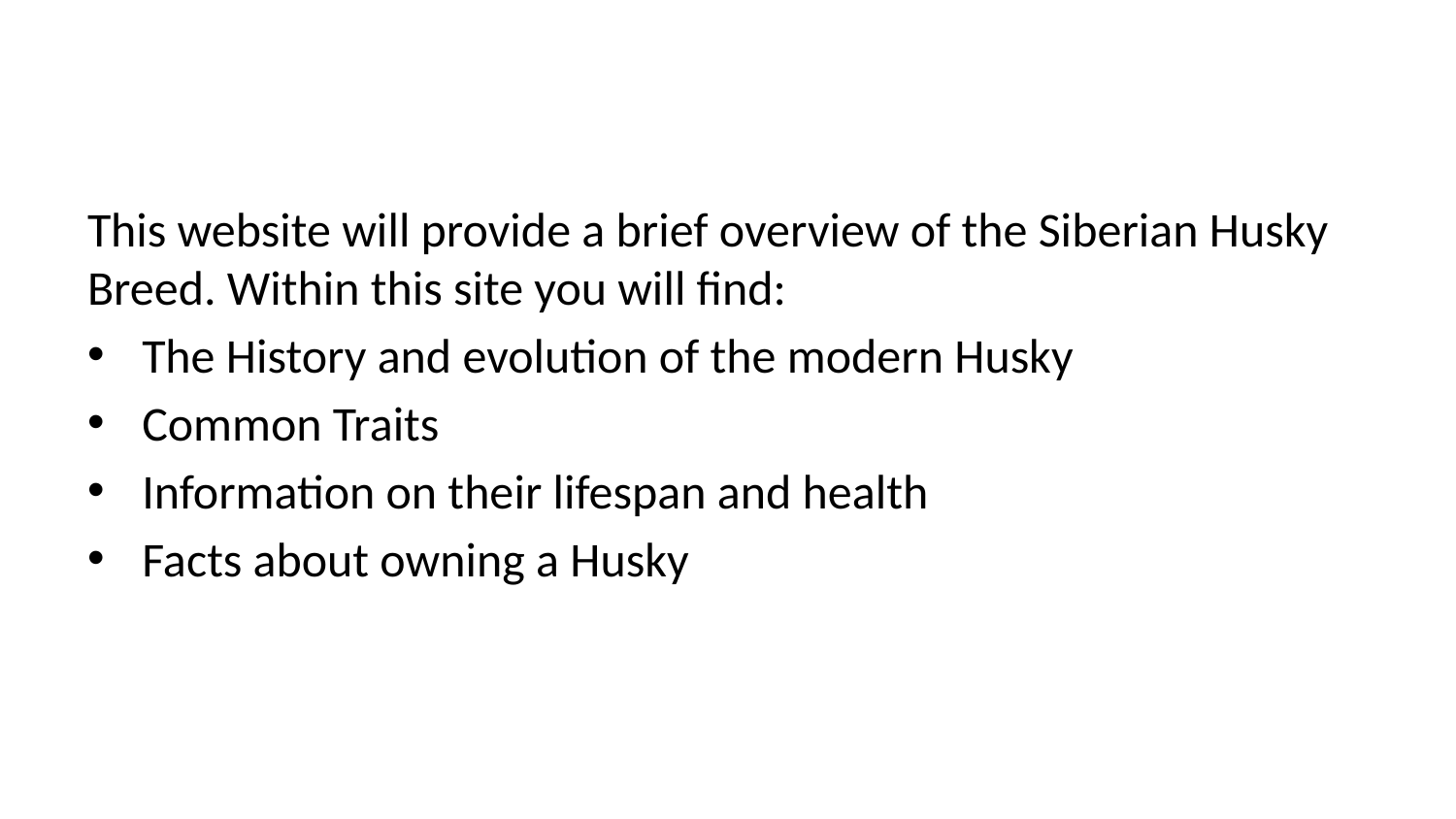

This website will provide a brief overview of the Siberian Husky Breed. Within this site you will find:
The History and evolution of the modern Husky
Common Traits
Information on their lifespan and health
Facts about owning a Husky